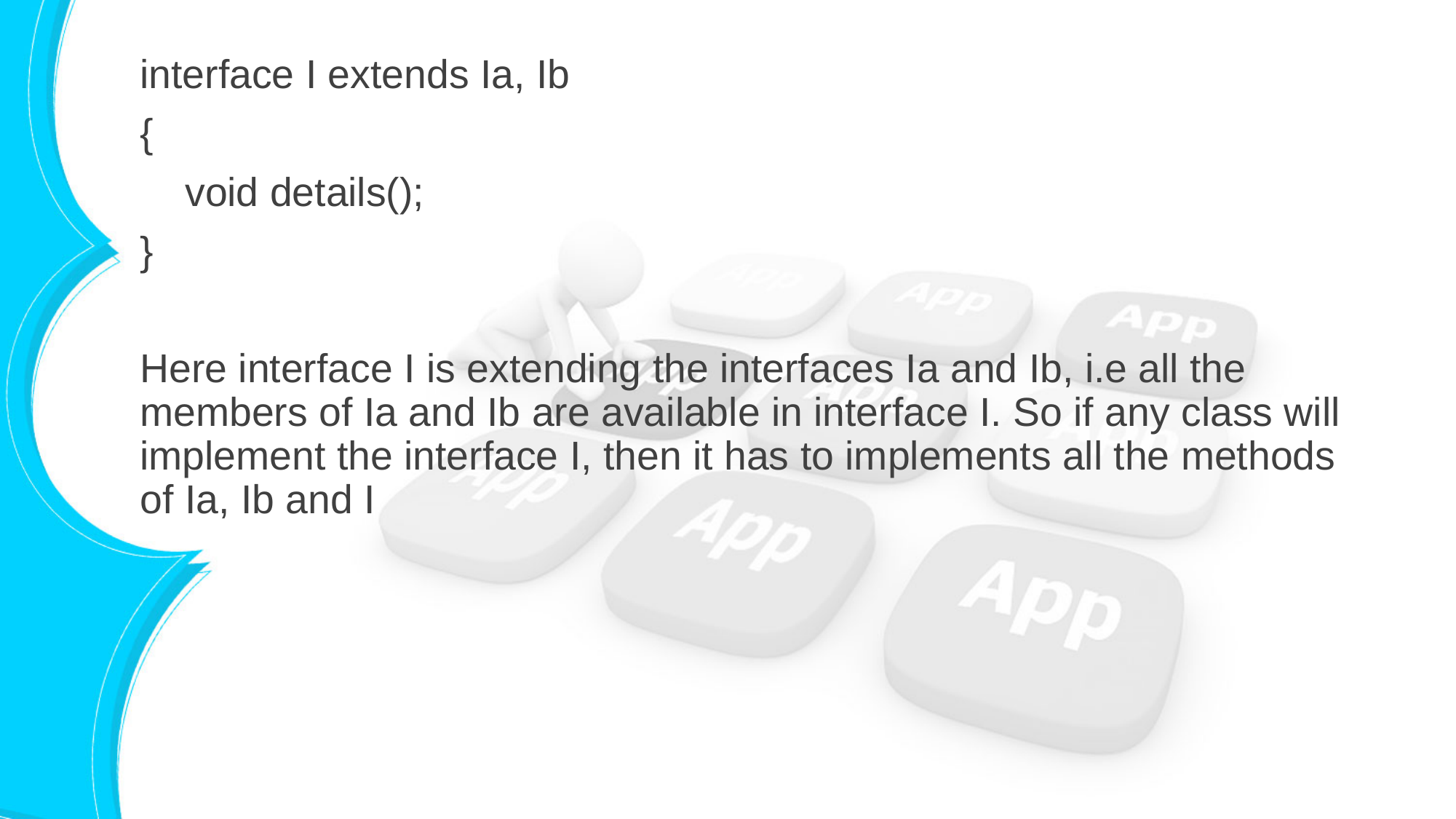

interface I extends Ia, Ib
{
    void details();
}

Here interface I is extending the interfaces Ia and Ib, i.e all the members of Ia and Ib are available in interface I. So if any class will implement the interface I, then it has to implements all the methods of Ia, Ib and I